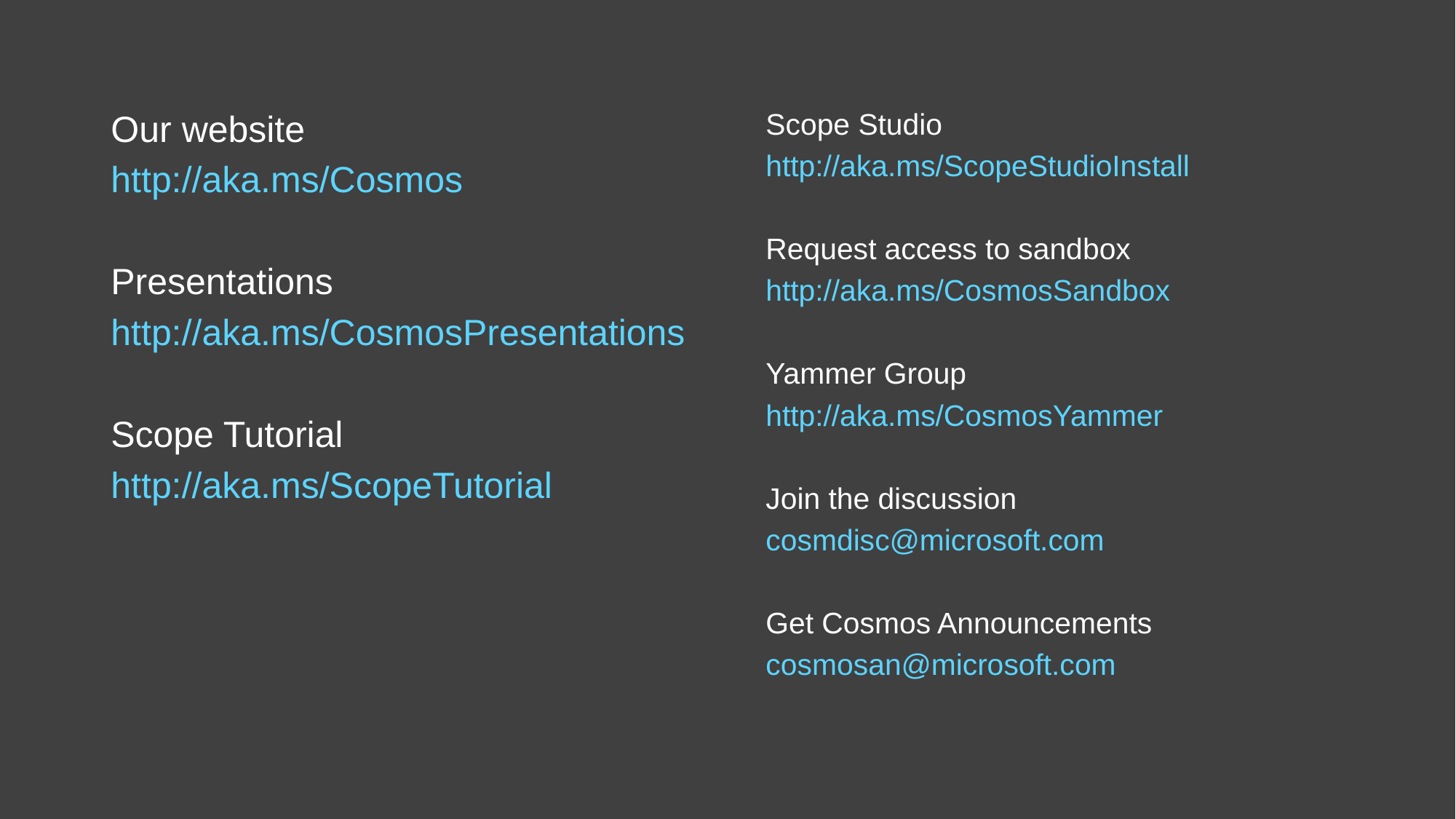

Our website
http://aka.ms/Cosmos

Presentations
http://aka.ms/CosmosPresentations

Scope Tutorial
http://aka.ms/ScopeTutorial

Scope Studio
http://aka.ms/ScopeStudioInstall

Request access to sandbox
http://aka.ms/CosmosSandbox

Yammer Group
http://aka.ms/CosmosYammer

Join the discussion
cosmdisc@microsoft.com

Get Cosmos Announcements
cosmosan@microsoft.com